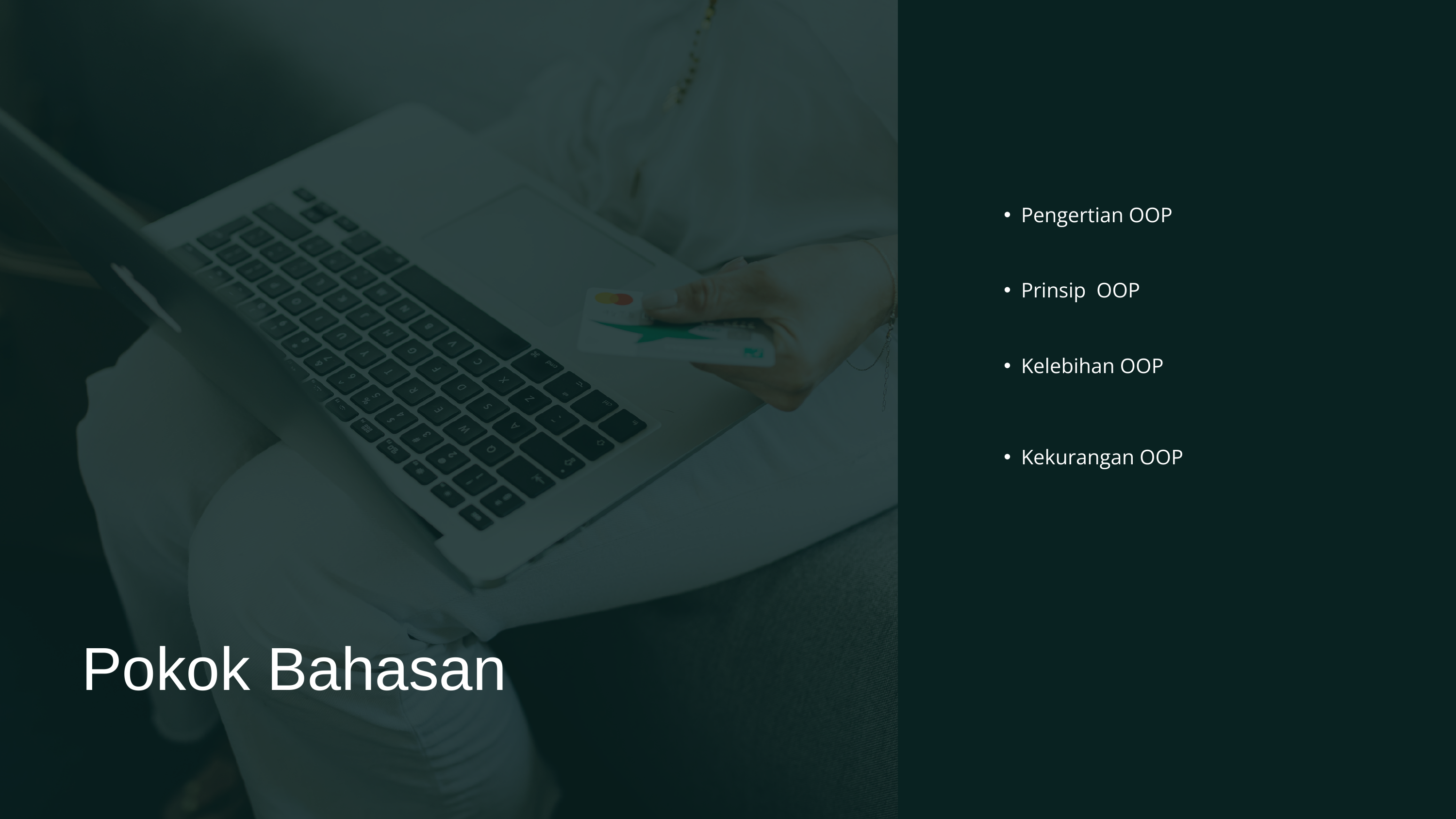

Pengertian OOP
Prinsip  OOP
Kelebihan OOP
Kekurangan OOP
Pokok Bahasan